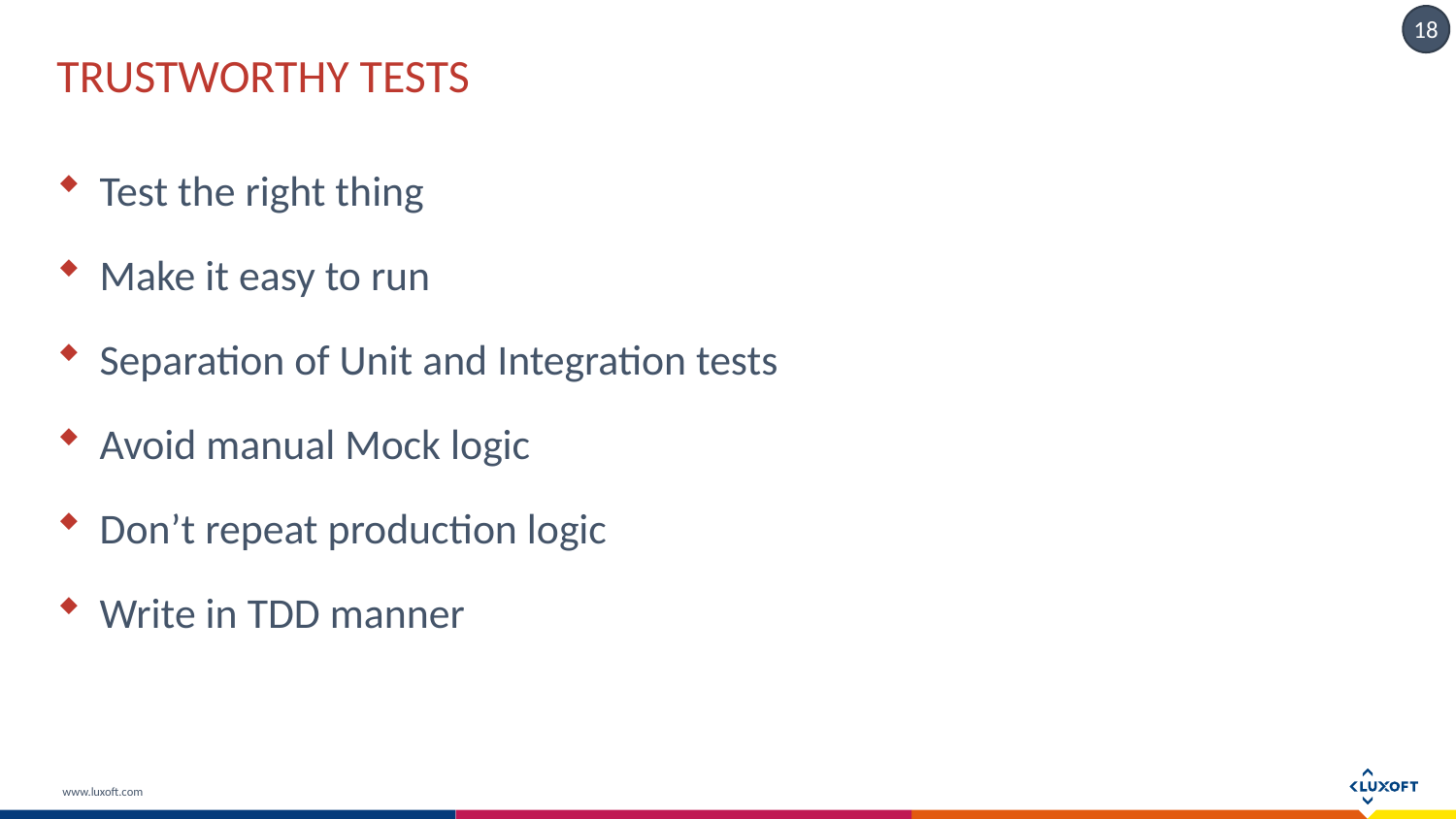

# Trustworthy tests
Test the right thing
Make it easy to run
Separation of Unit and Integration tests
Avoid manual Mock logic
Don’t repeat production logic
Write in TDD manner